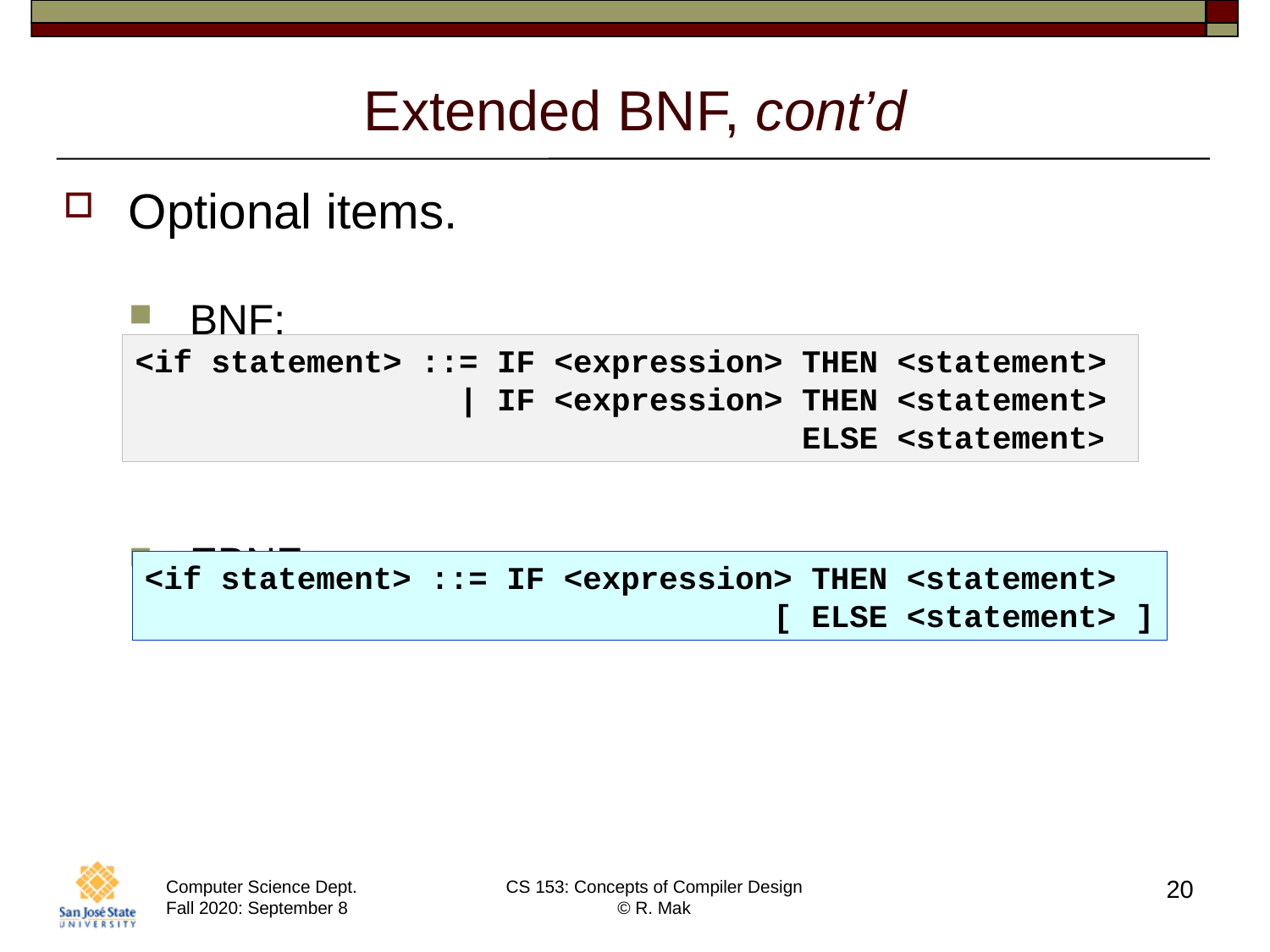

# Extended BNF, cont’d
Optional items.

BNF:

EBNF:

<if statement> ::= IF <expression> THEN <statement>
                 | IF <expression> THEN <statement>
                                   ELSE <statement>
<if statement> ::= IF <expression> THEN <statement>
                                 [ ELSE <statement> ]
20